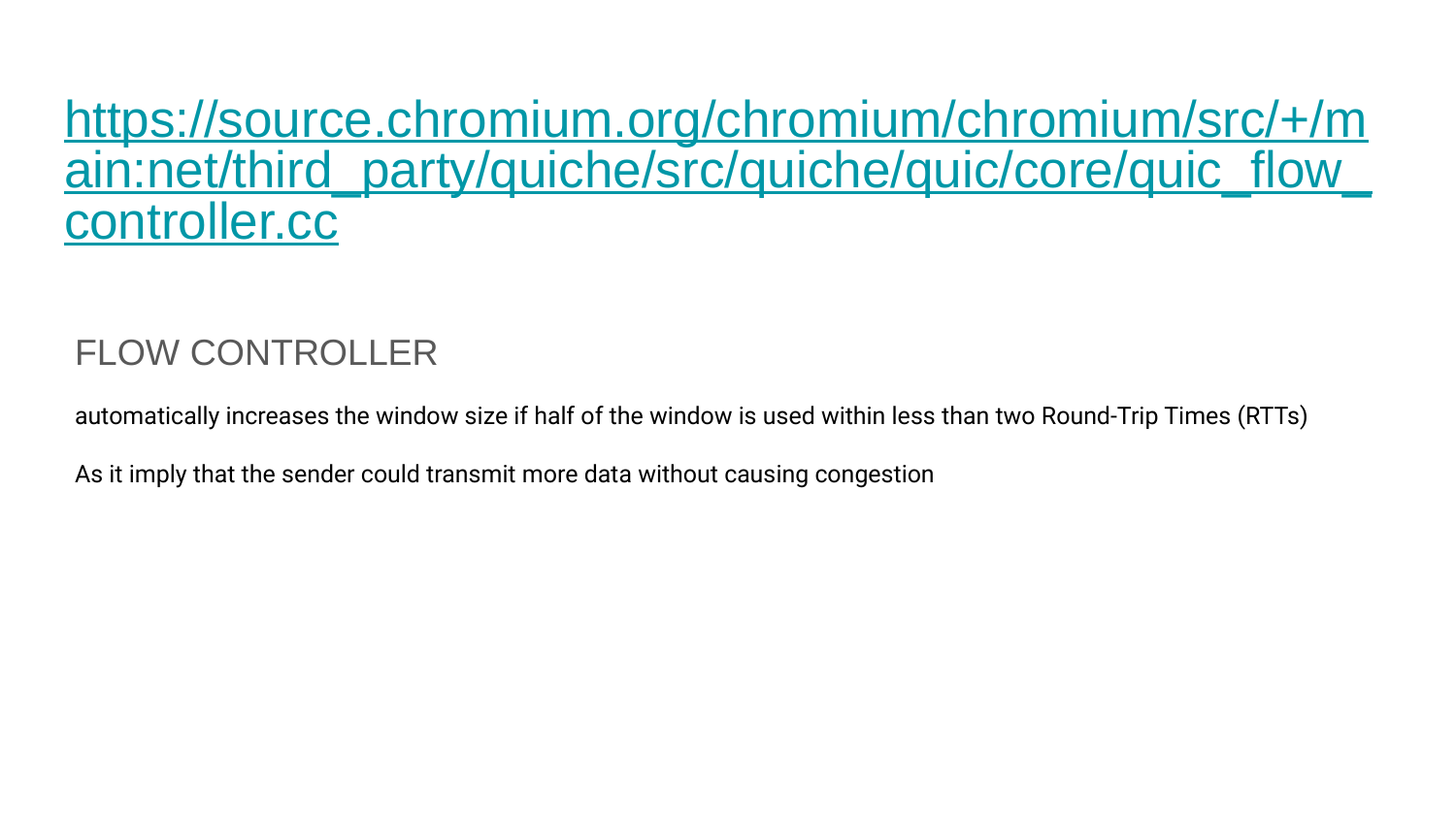

# https://source.chromium.org/chromium/chromium/src/+/main:net/third_party/quiche/src/quiche/quic/core/quic_flow_controller.cc
FLOW CONTROLLER
automatically increases the window size if half of the window is used within less than two Round-Trip Times (RTTs)
As it imply that the sender could transmit more data without causing congestion